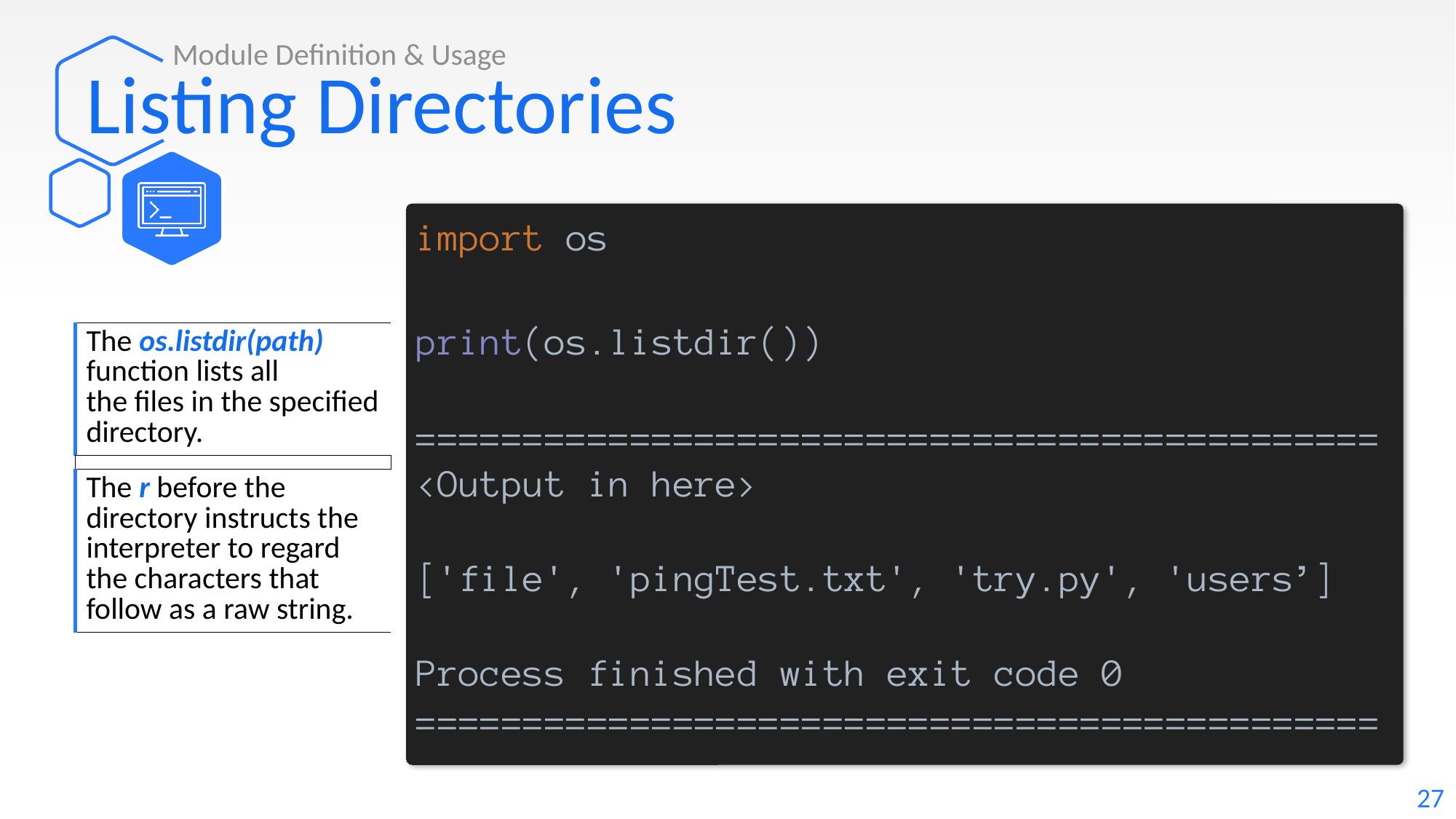

Module Definition & Usage
# Listing Directories
import os

print(os.listdir())

=============================================<Output in here>

['file', 'pingTest.txt', 'try.py', 'users’]

Process finished with exit code 0
=============================================
| The os.listdir(path) function lists all the files in the specified directory. |
| --- |
|  |
| The r before the directory instructs the interpreter to regard the characters that follow as a raw string. |